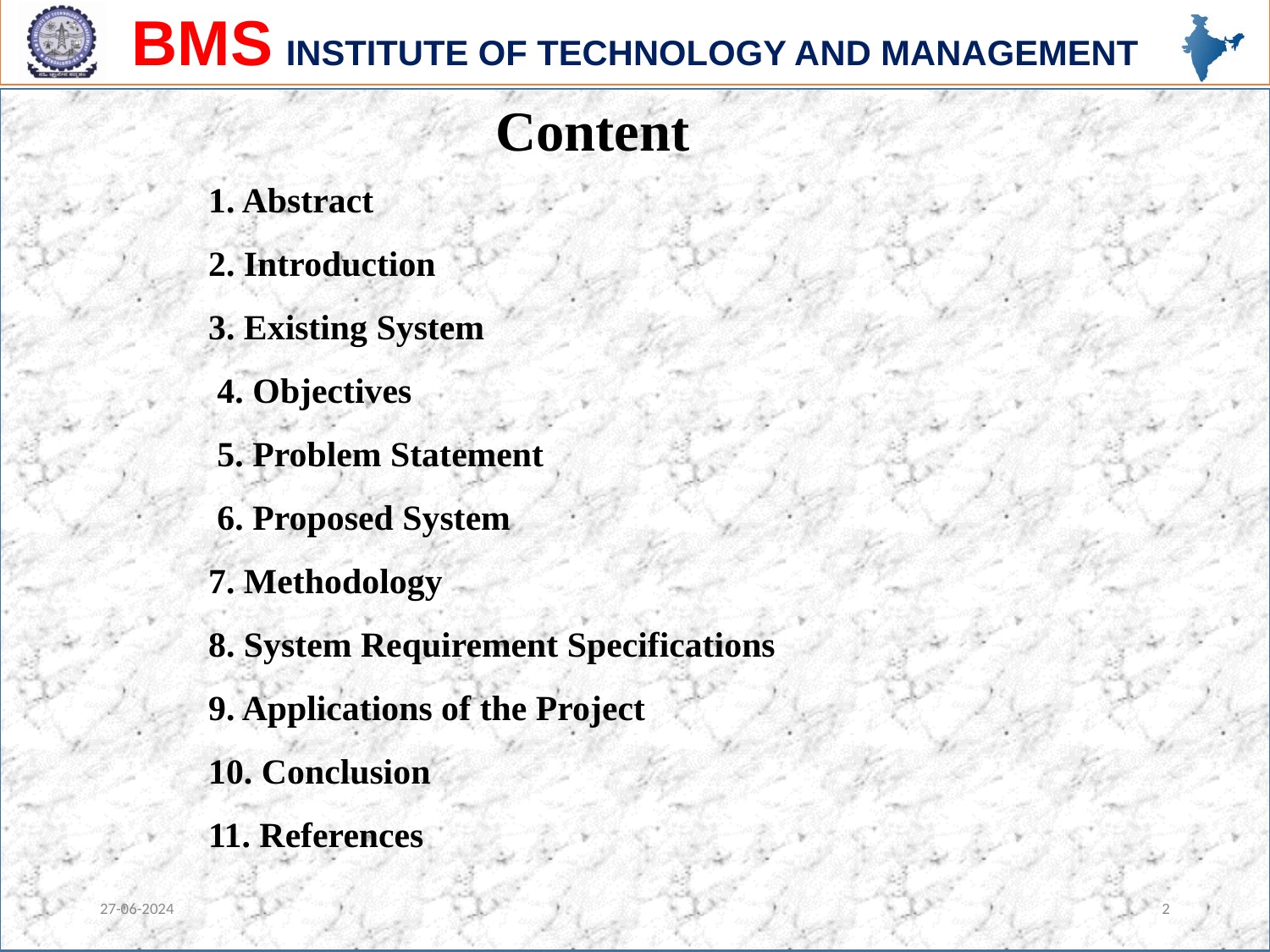

Content
1. Abstract
2. Introduction
3. Existing System
 4. Objectives
 5. Problem Statement
 6. Proposed System
7. Methodology
8. System Requirement Specifications
9. Applications of the Project
10. Conclusion
11. References

27-06-2024
2